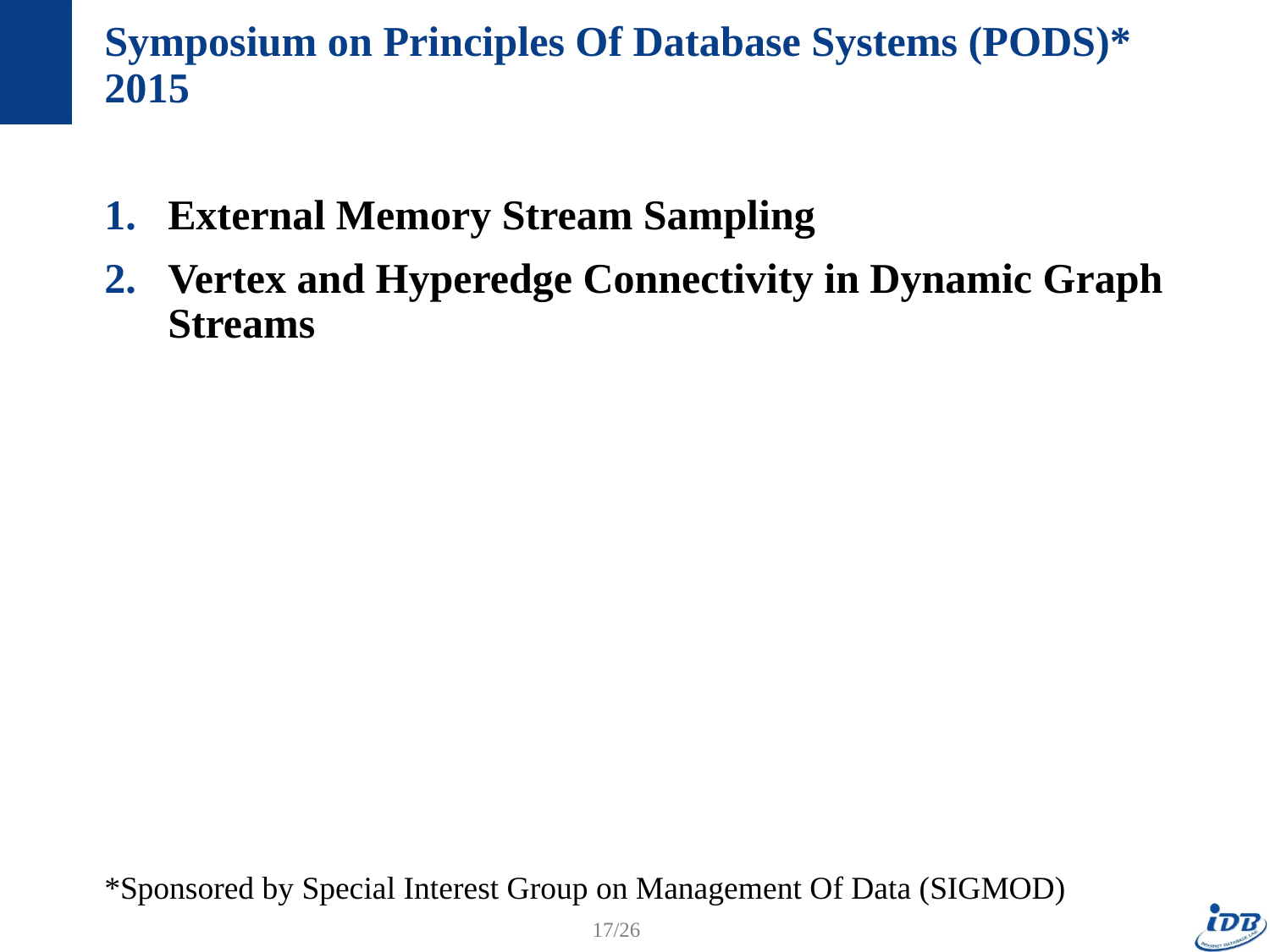

# Symposium on Principles Of Database Systems (PODS)* 2015
External Memory Stream Sampling
Vertex and Hyperedge Connectivity in Dynamic Graph Streams
*Sponsored by Special Interest Group on Management Of Data (SIGMOD)